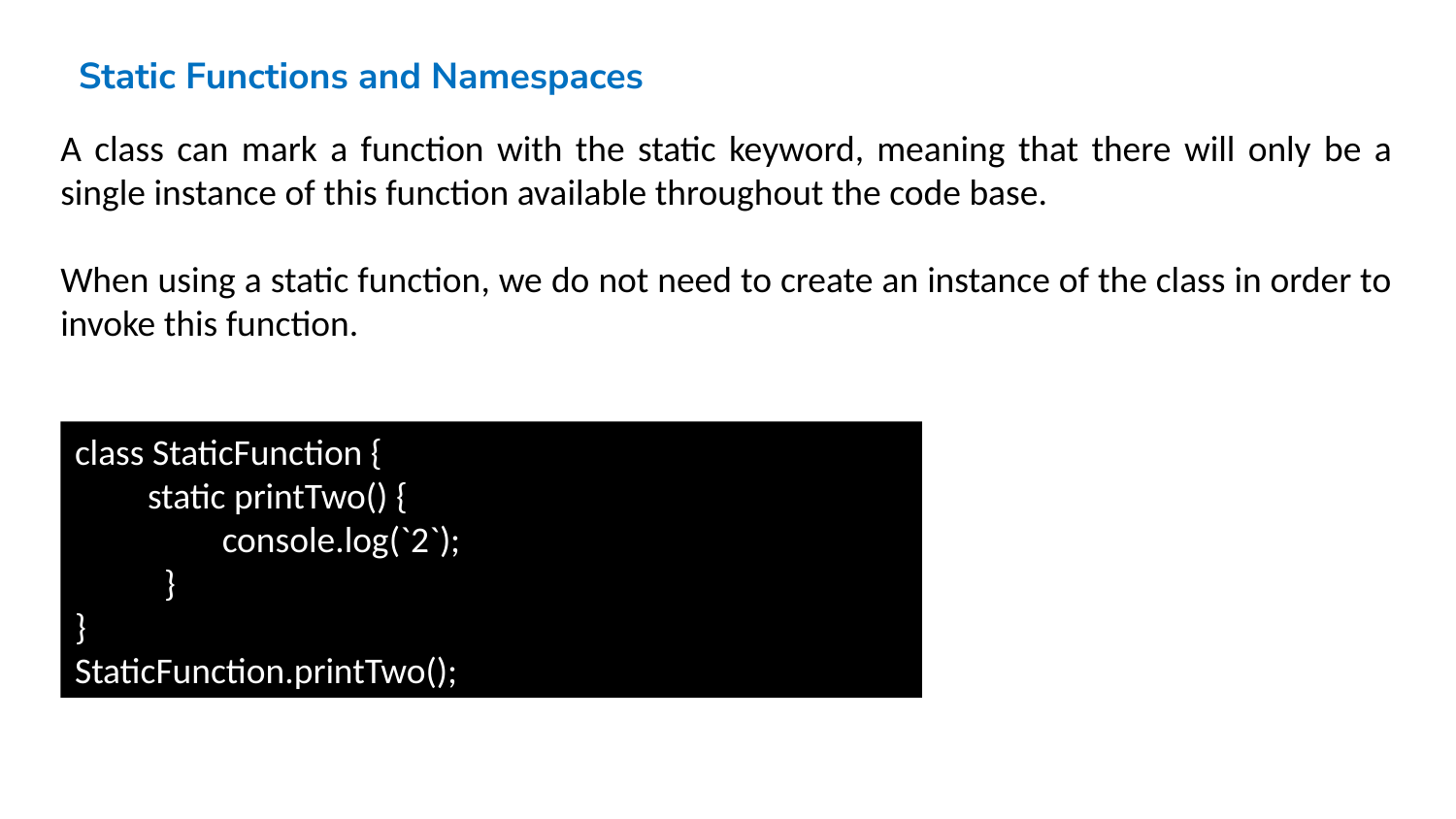

Static Functions and Namespaces
A class can mark a function with the static keyword, meaning that there will only be a single instance of this function available throughout the code base.

When using a static function, we do not need to create an instance of the class in order to invoke this function.
class StaticFunction {
static printTwo() {
         console.log(`2`);
  }
}
StaticFunction.printTwo();